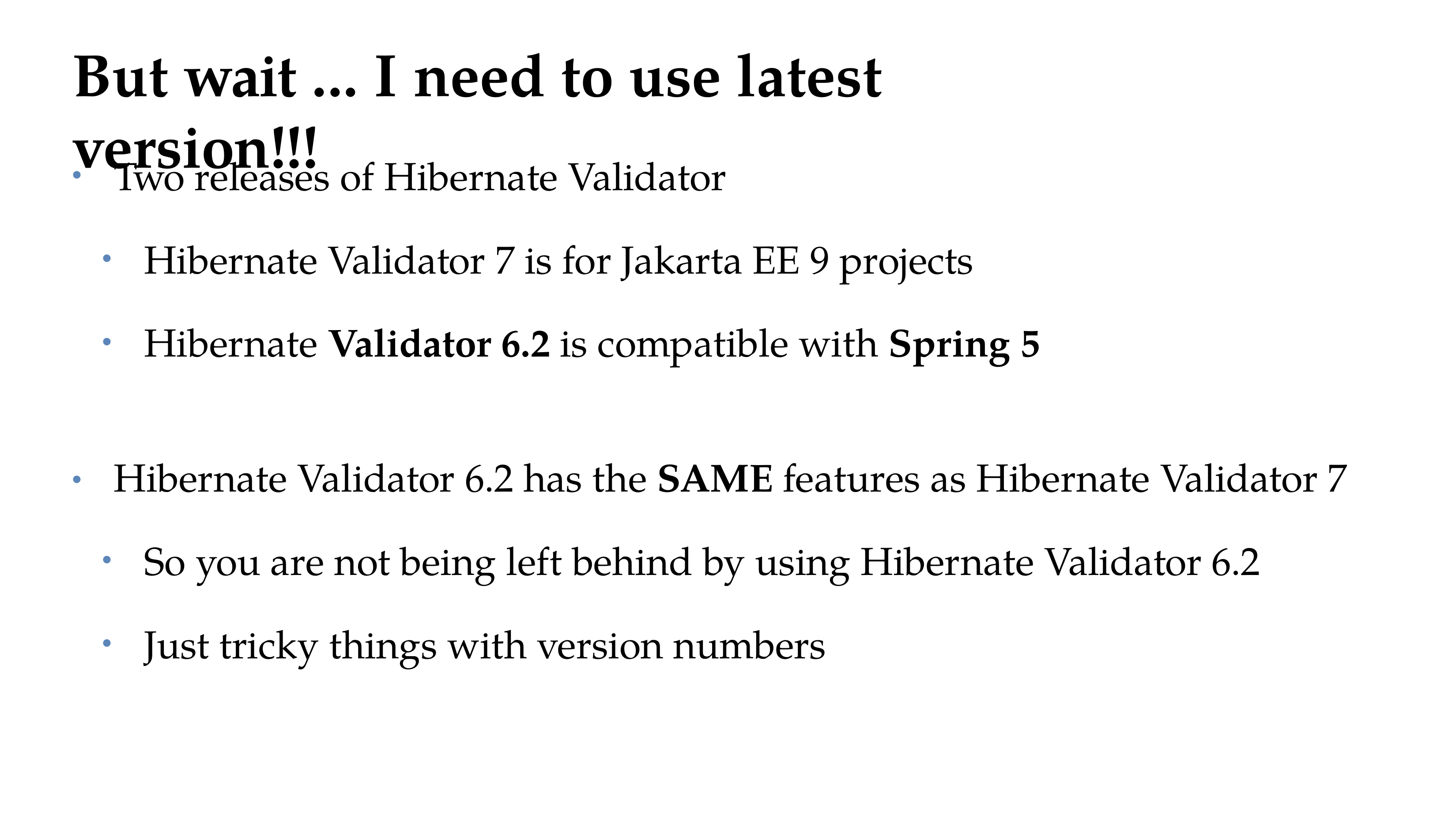

# But wait ... I need to use latest version!!!
Two releases of Hibernate Validator
Hibernate Validator 7 is for Jakarta EE 9 projects
Hibernate Validator 6.2 is compatible with Spring 5
Hibernate Validator 6.2 has the SAME features as Hibernate Validator 7
So you are not being left behind by using Hibernate Validator 6.2
Just tricky things with version numbers
•